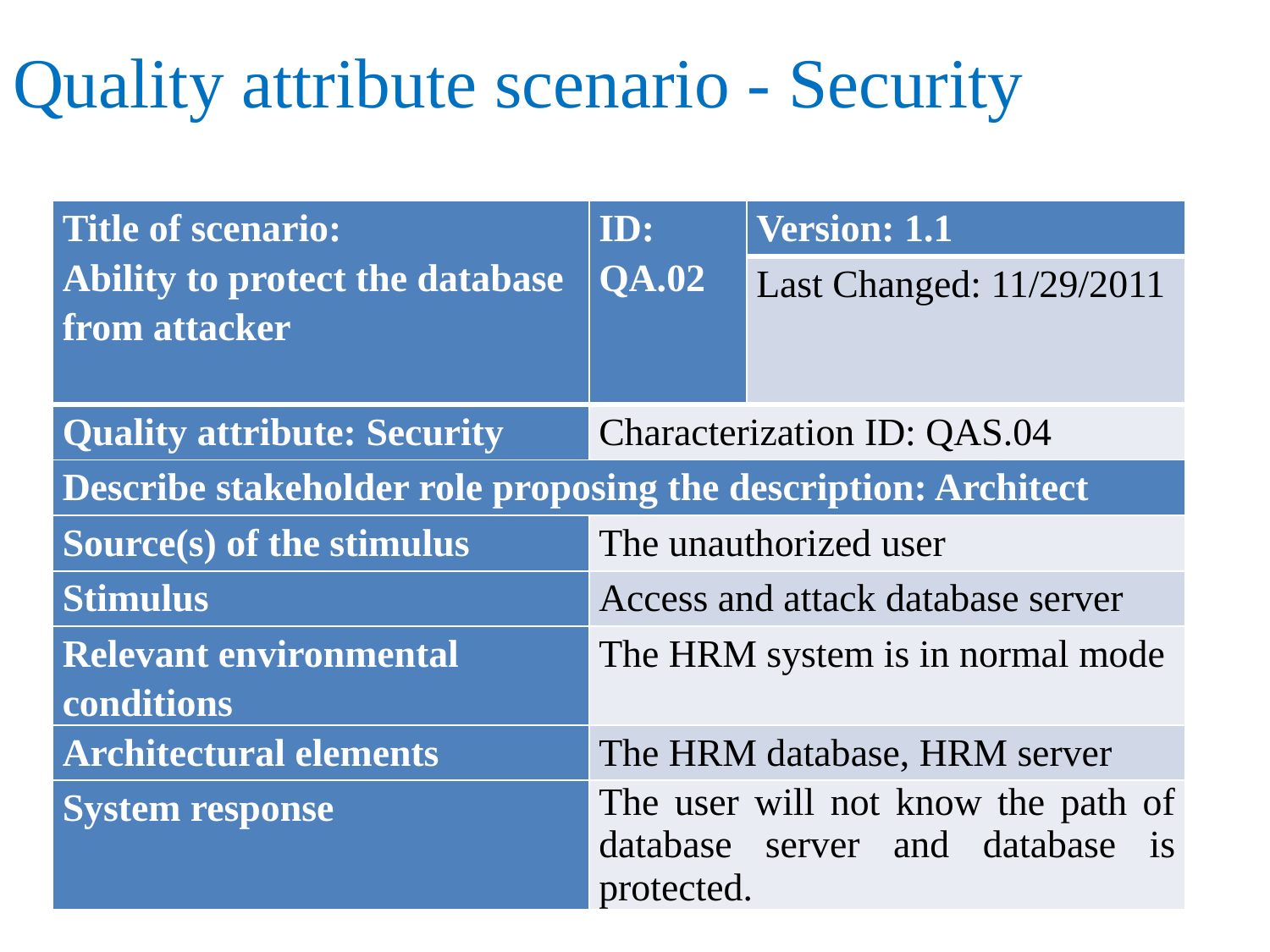

# Quality attribute scenario - Security
| Title of scenario: Ability to protect the database from attacker | ID: QA.02 | Version: 1.1 |
| --- | --- | --- |
|  |  | Last Changed: 11/29/2011 |
| Quality attribute: Security | Characterization ID: QAS.04 |  |
| Describe stakeholder role proposing the description: Architect |  |  |
| Source(s) of the stimulus | The unauthorized user |  |
| Stimulus | Access and attack database server |  |
| Relevant environmental conditions | The HRM system is in normal mode |  |
| Architectural elements | The HRM database, HRM server |  |
| System response | The user will not know the path of database server and database is protected. |  |